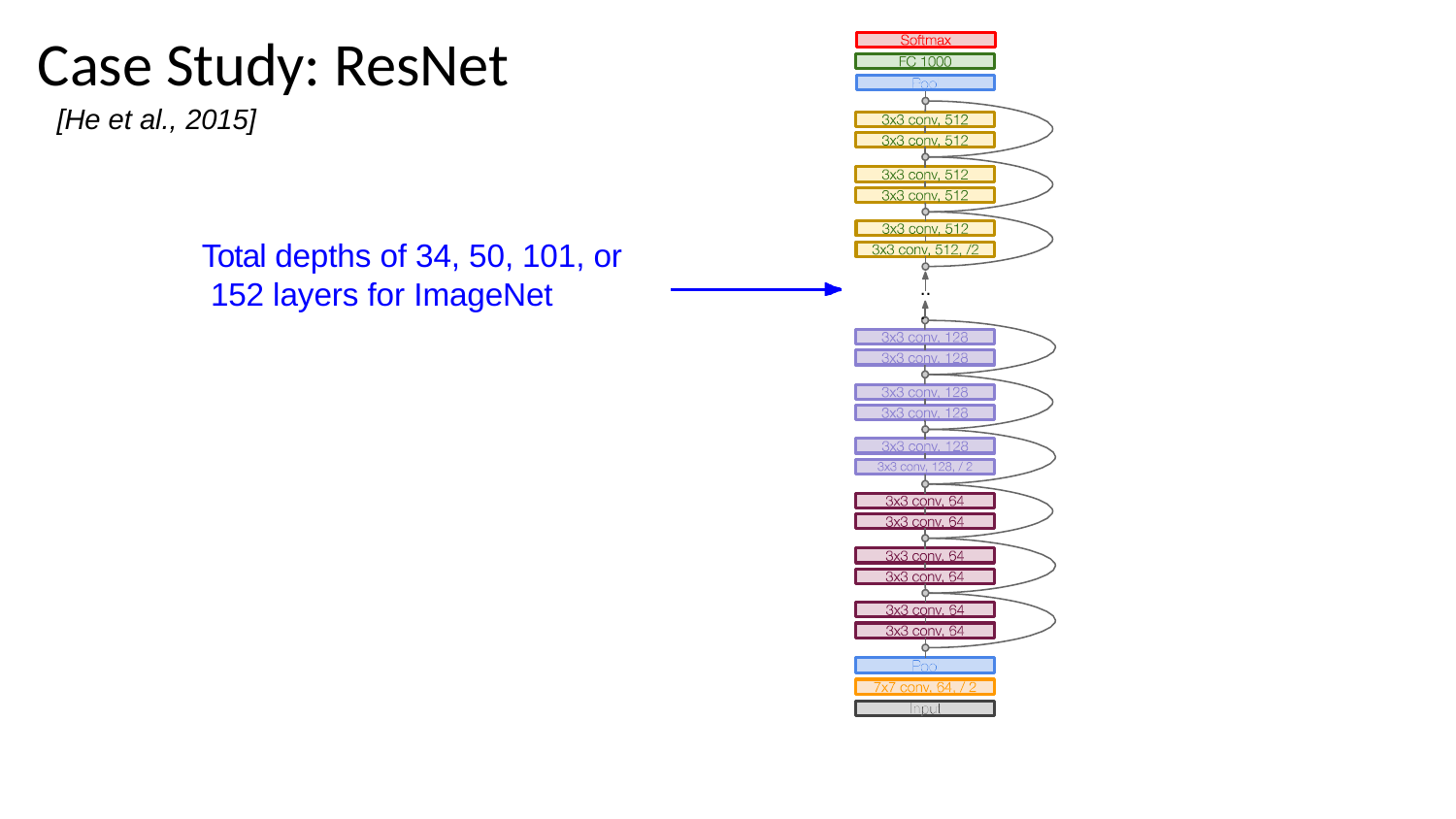

Case Study: ResNet

#

[He et al., 2015]

Total depths of 34, 50, 101, or  152 layers for ImageNet

..
.